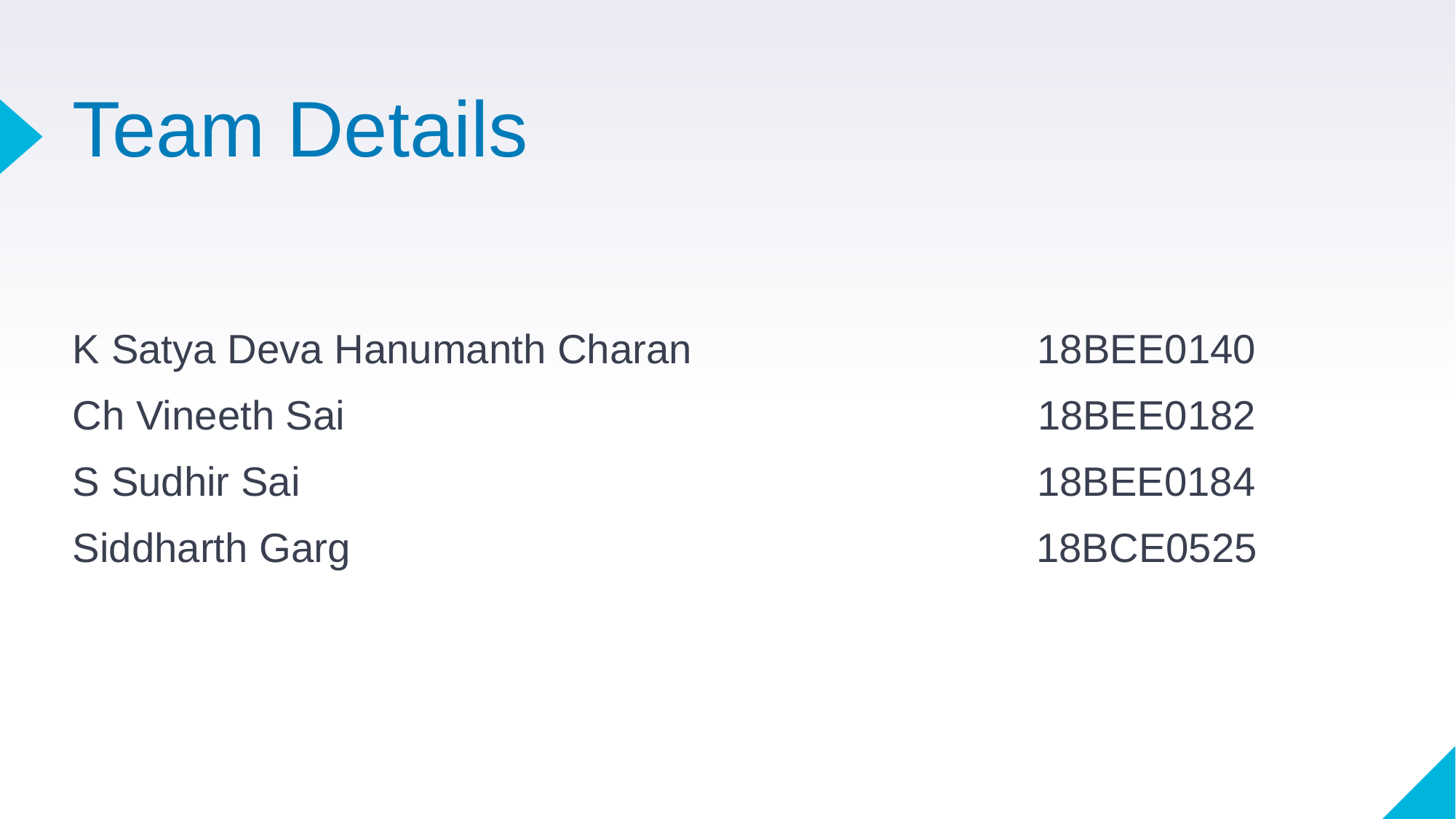

# Team Details
K Satya Deva Hanumanth Charan              	        18BEE0140
Ch Vineeth Sai	          	                       	        18BEE0182
S Sudhir Sai				                           18BEE0184
Siddharth Garg				                           18BCE0525